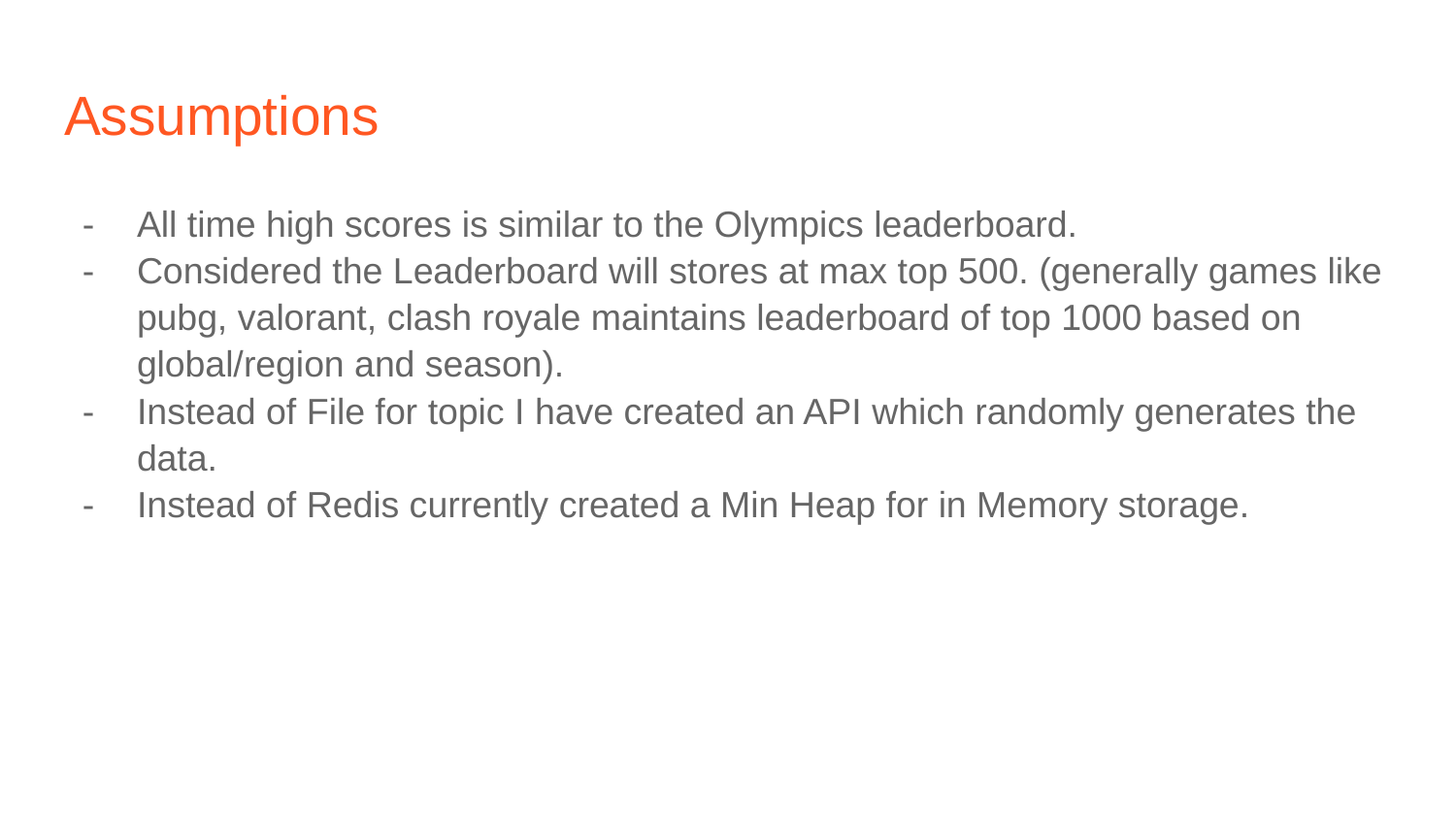

# Assumptions
All time high scores is similar to the Olympics leaderboard.
Considered the Leaderboard will stores at max top 500. (generally games like pubg, valorant, clash royale maintains leaderboard of top 1000 based on global/region and season).
Instead of File for topic I have created an API which randomly generates the data.
Instead of Redis currently created a Min Heap for in Memory storage.